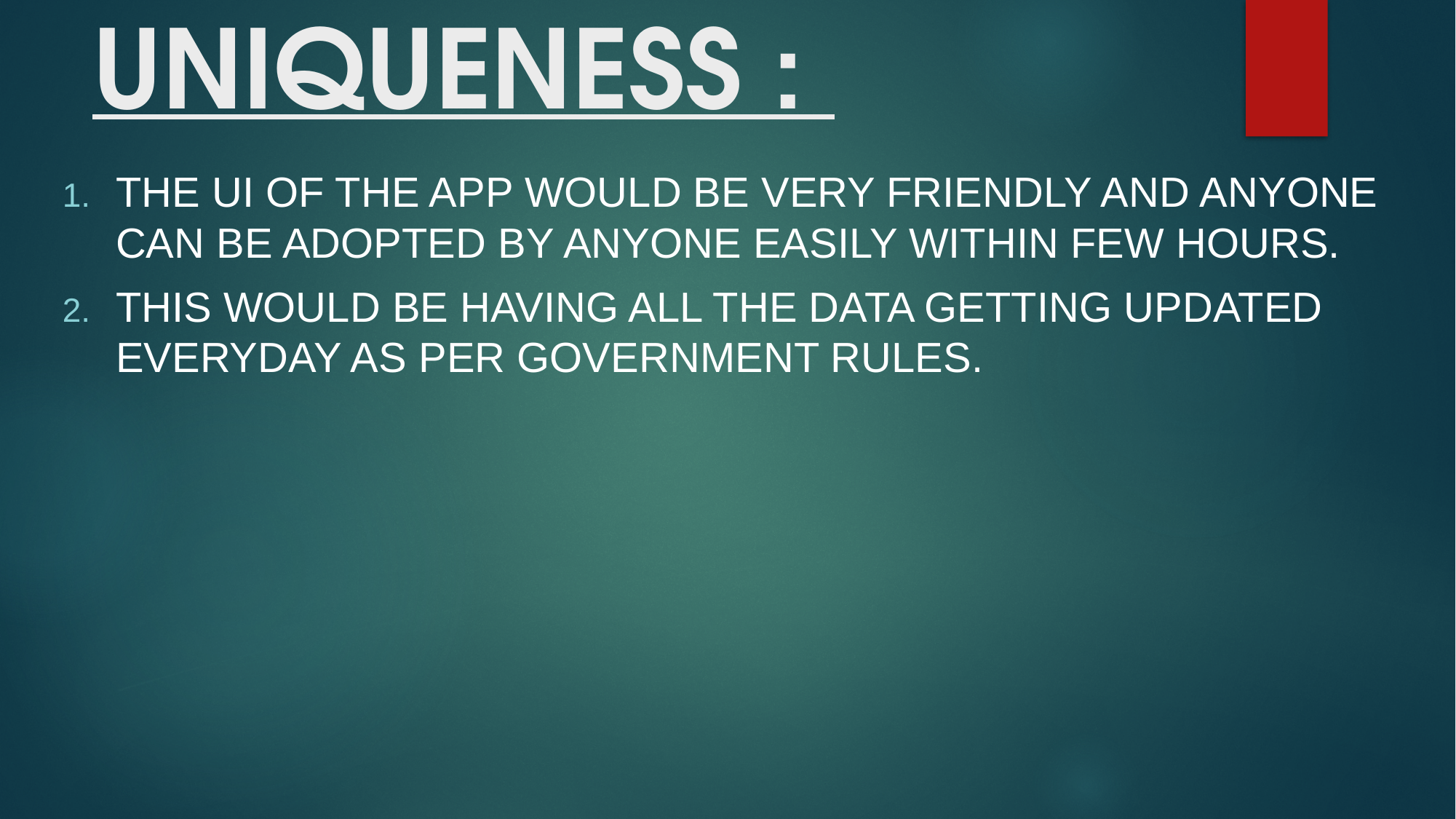

# UNIQUENESS :
The UI of the App would be very Friendly and anyone can be adopted by anyone easily within few hours.
This Would be having all the data getting updated everyday as per government rules.